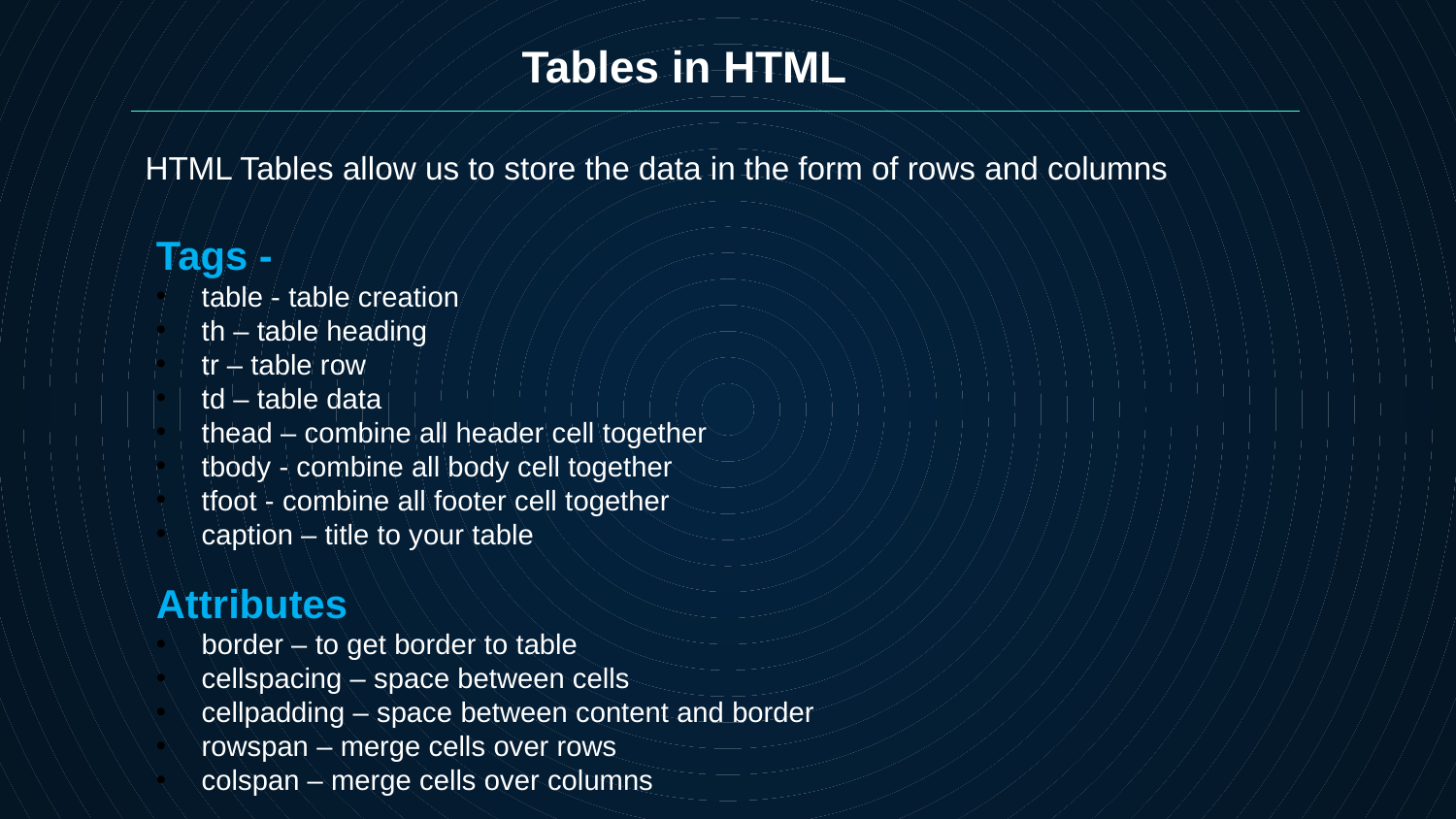

Tables in HTML
HTML Tables allow us to store the data in the form of rows and columns
Tags -
table - table creation
th – table heading
tr – table row
td – table data
thead – combine all header cell together
tbody - combine all body cell together
tfoot - combine all footer cell together
caption – title to your table
Attributes
border – to get border to table
cellspacing – space between cells
cellpadding – space between content and border
rowspan – merge cells over rows
colspan – merge cells over columns